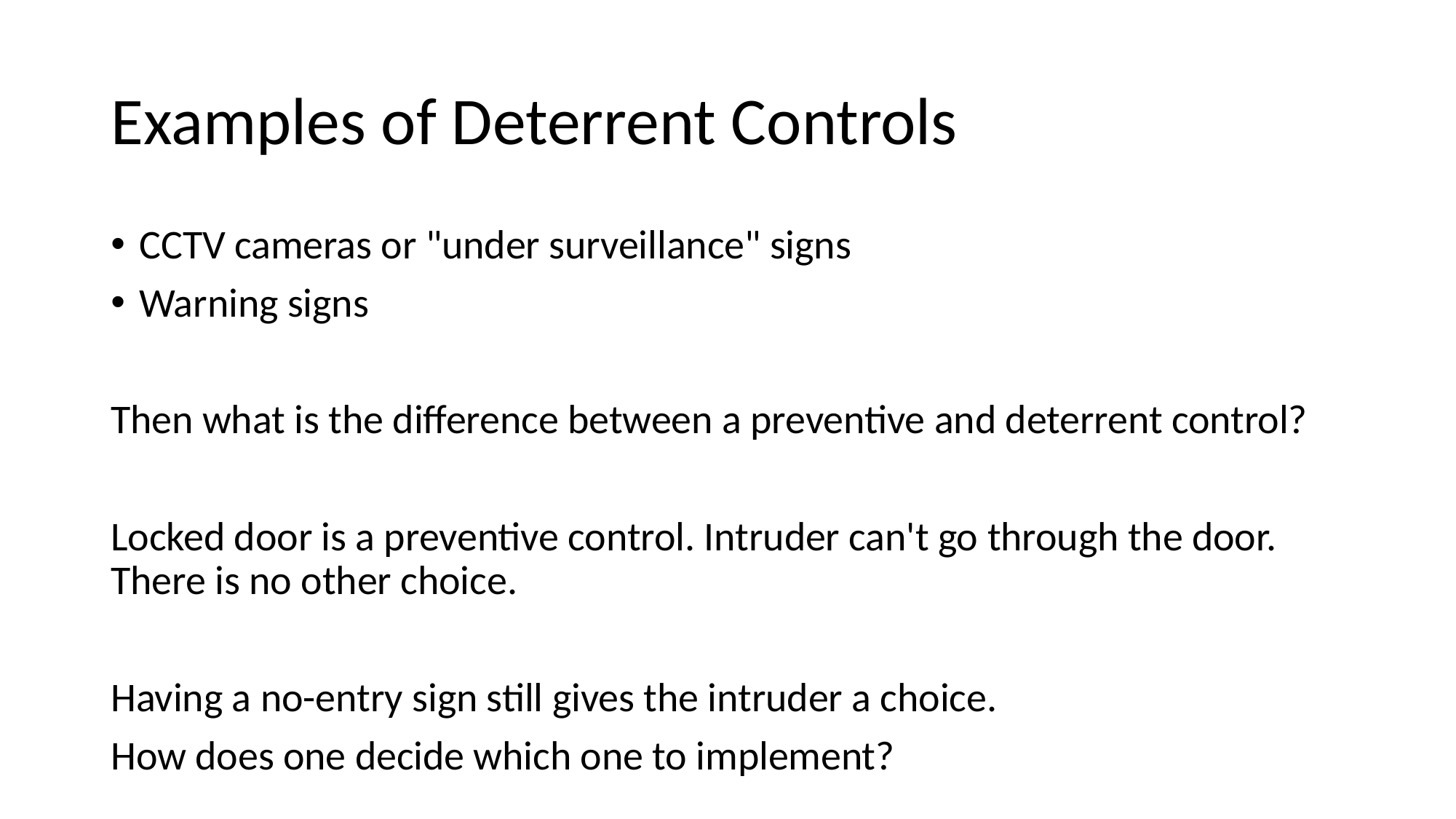

# Examples of Deterrent Controls
CCTV cameras or "under surveillance" signs
Warning signs

Then what is the difference between a preventive and deterrent control?

Locked door is a preventive control. Intruder can't go through the door. There is no other choice.

Having a no-entry sign still gives the intruder a choice.
How does one decide which one to implement?